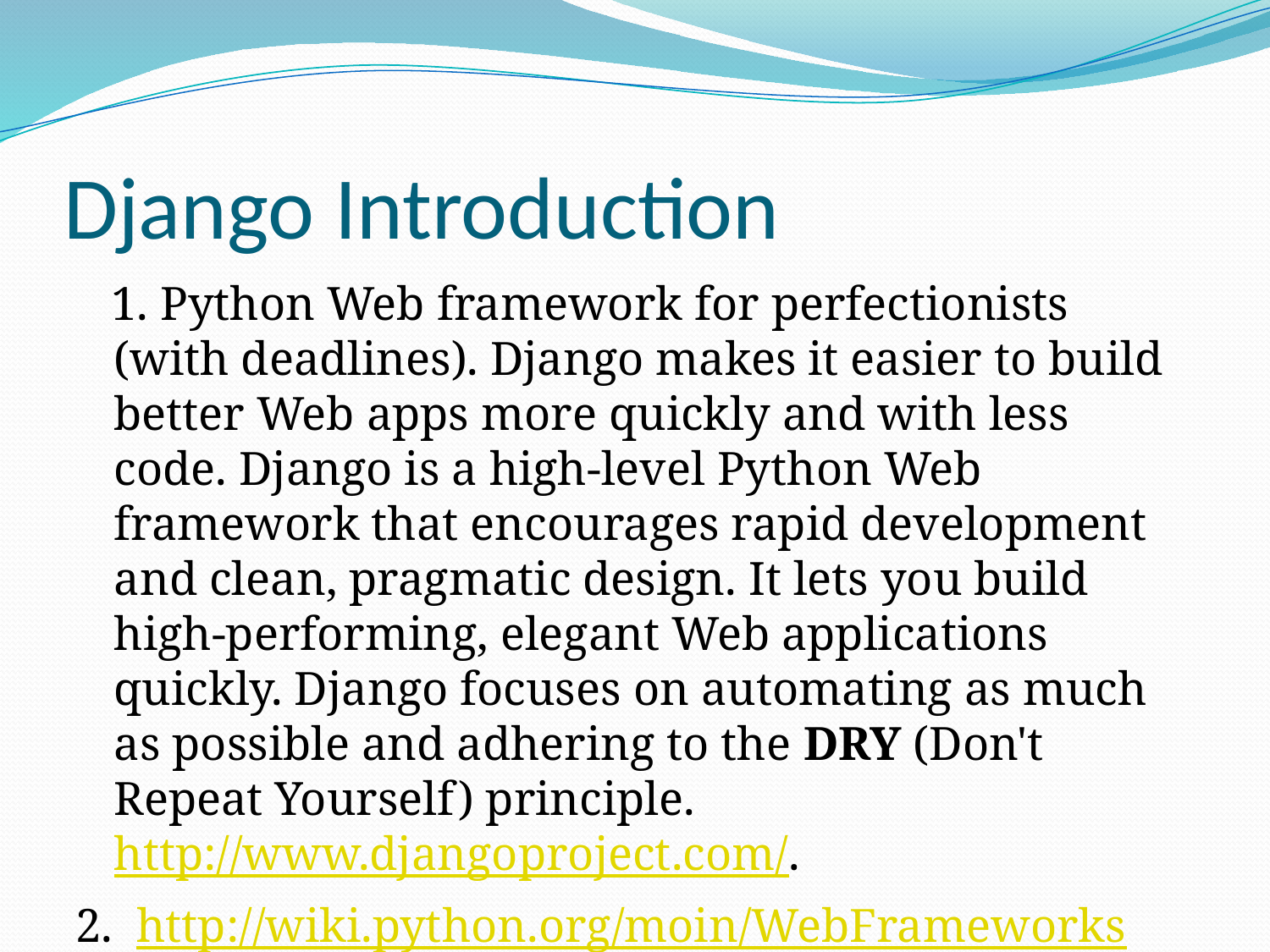

# Django Introduction
   1. Python Web framework for perfectionists (with deadlines). Django makes it easier to build better Web apps more quickly and with less code. Django is a high-level Python Web framework that encourages rapid development and clean, pragmatic design. It lets you build high-performing, elegant Web applications quickly. Django focuses on automating as much as possible and adhering to the DRY (Don't Repeat Yourself) principle. http://www.djangoproject.com/.
2.  http://wiki.python.org/moin/WebFrameworks